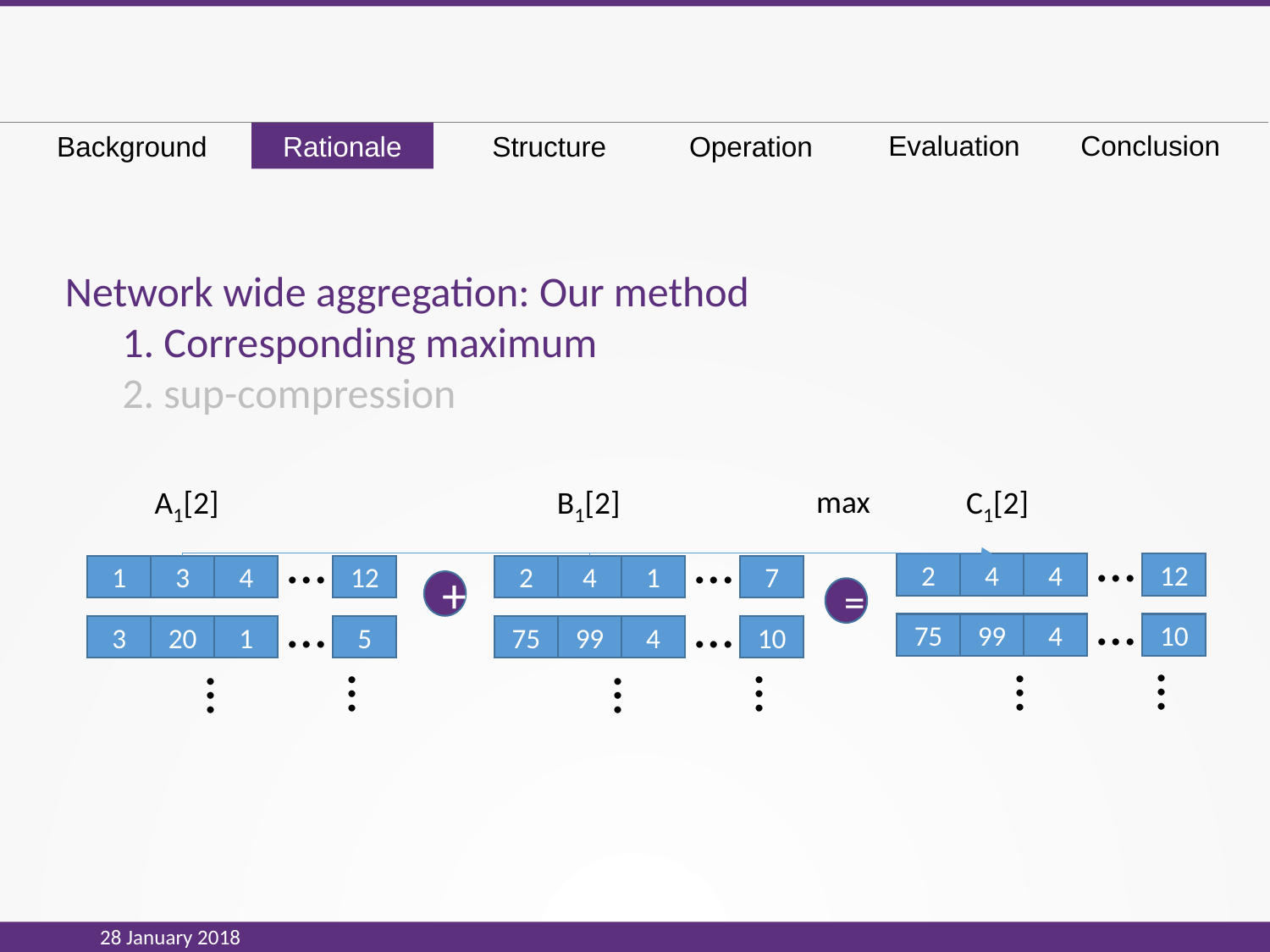

Evaluation
Conclusion
Background
Rationale
Structure
Operation
Network wide aggregation: Our method
      1. Corresponding maximum
      2. sup-compression
A1[2]
B1[2]
C1[2]
max
…
…
…
2
4
4
12
1
3
4
12
2
4
1
7
+
=
…
…
…
75
99
4
10
3
20
1
5
75
99
4
10
…
…
…
…
…
…
28 January 2018
14